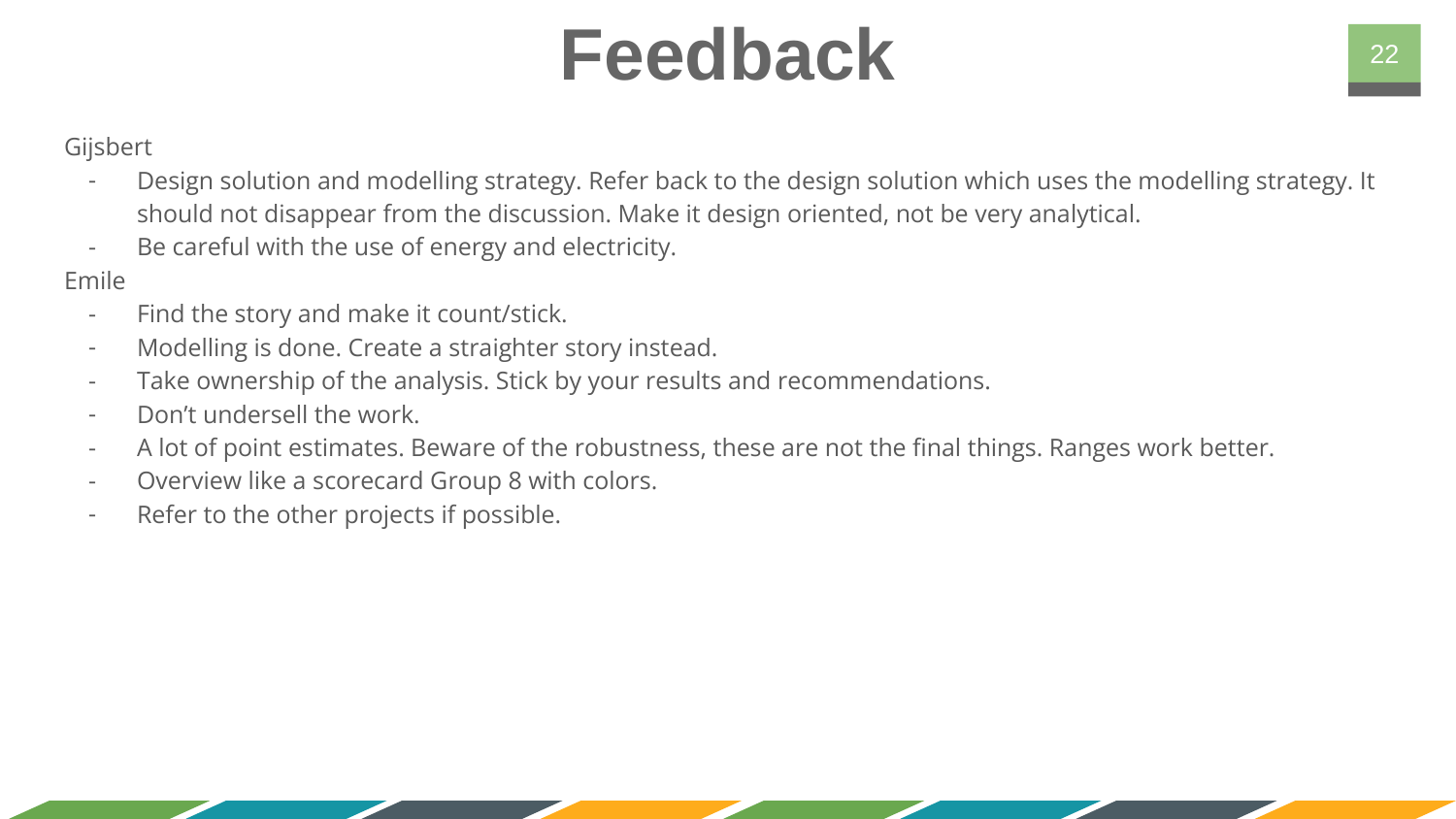

# Feedback
22
Gijsbert
Design solution and modelling strategy. Refer back to the design solution which uses the modelling strategy. It should not disappear from the discussion. Make it design oriented, not be very analytical.
Be careful with the use of energy and electricity.
Emile
Find the story and make it count/stick.
Modelling is done. Create a straighter story instead.
Take ownership of the analysis. Stick by your results and recommendations.
Don’t undersell the work.
A lot of point estimates. Beware of the robustness, these are not the final things. Ranges work better.
Overview like a scorecard Group 8 with colors.
Refer to the other projects if possible.